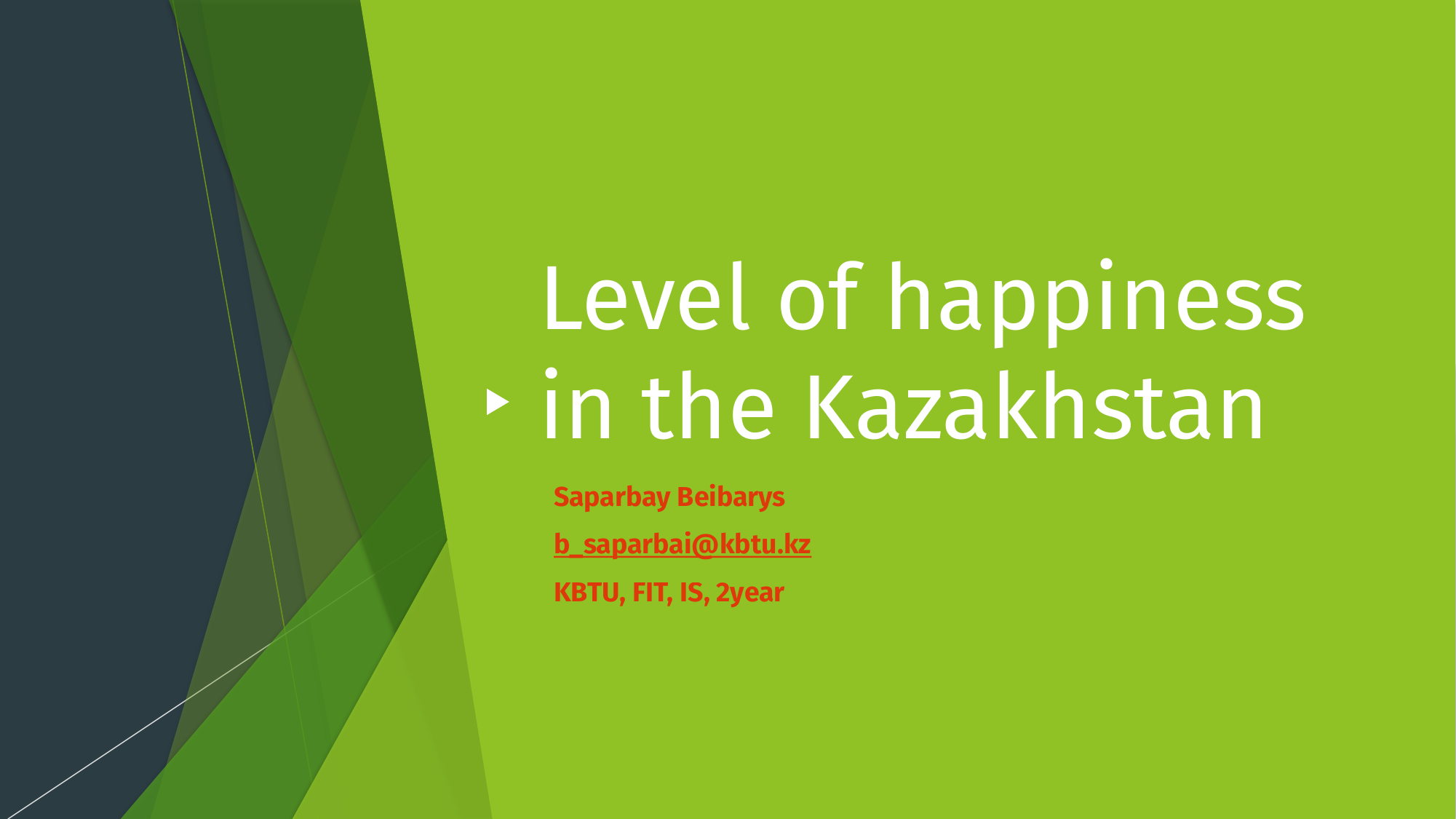

# Level of happiness in the Kazakhstan

Saparbay Beibarys
b_saparbai@kbtu.kz
KBTU, FIT, IS, 2year